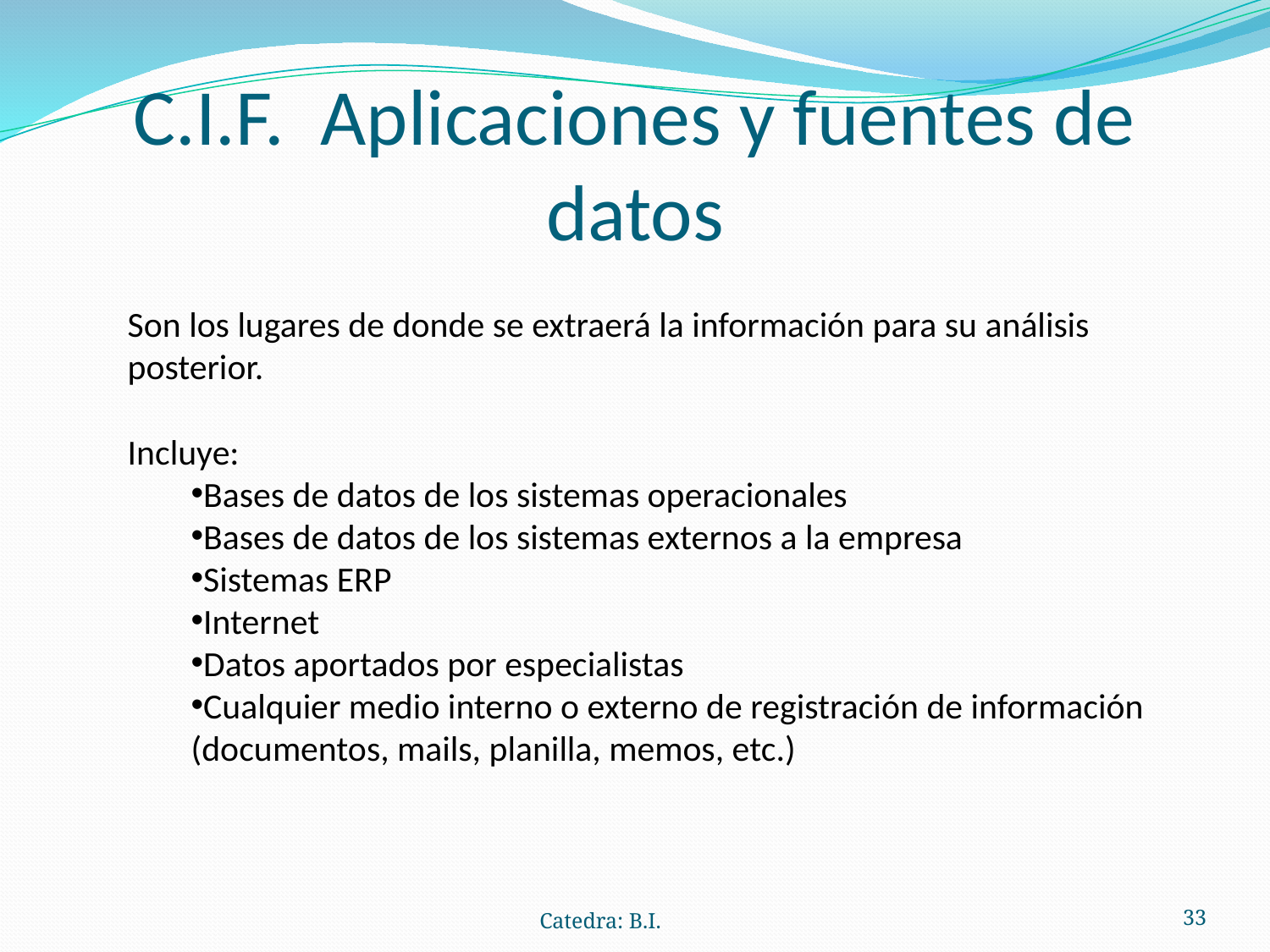

# C.I.F.  Aplicaciones y fuentes de datos
Son los lugares de donde se extraerá la información para su análisis posterior.

Incluye:
Bases de datos de los sistemas operacionales
Bases de datos de los sistemas externos a la empresa
Sistemas ERP
Internet
Datos aportados por especialistas
Cualquier medio interno o externo de registración de información (documentos, mails, planilla, memos, etc.)

Catedra: B.I.
33